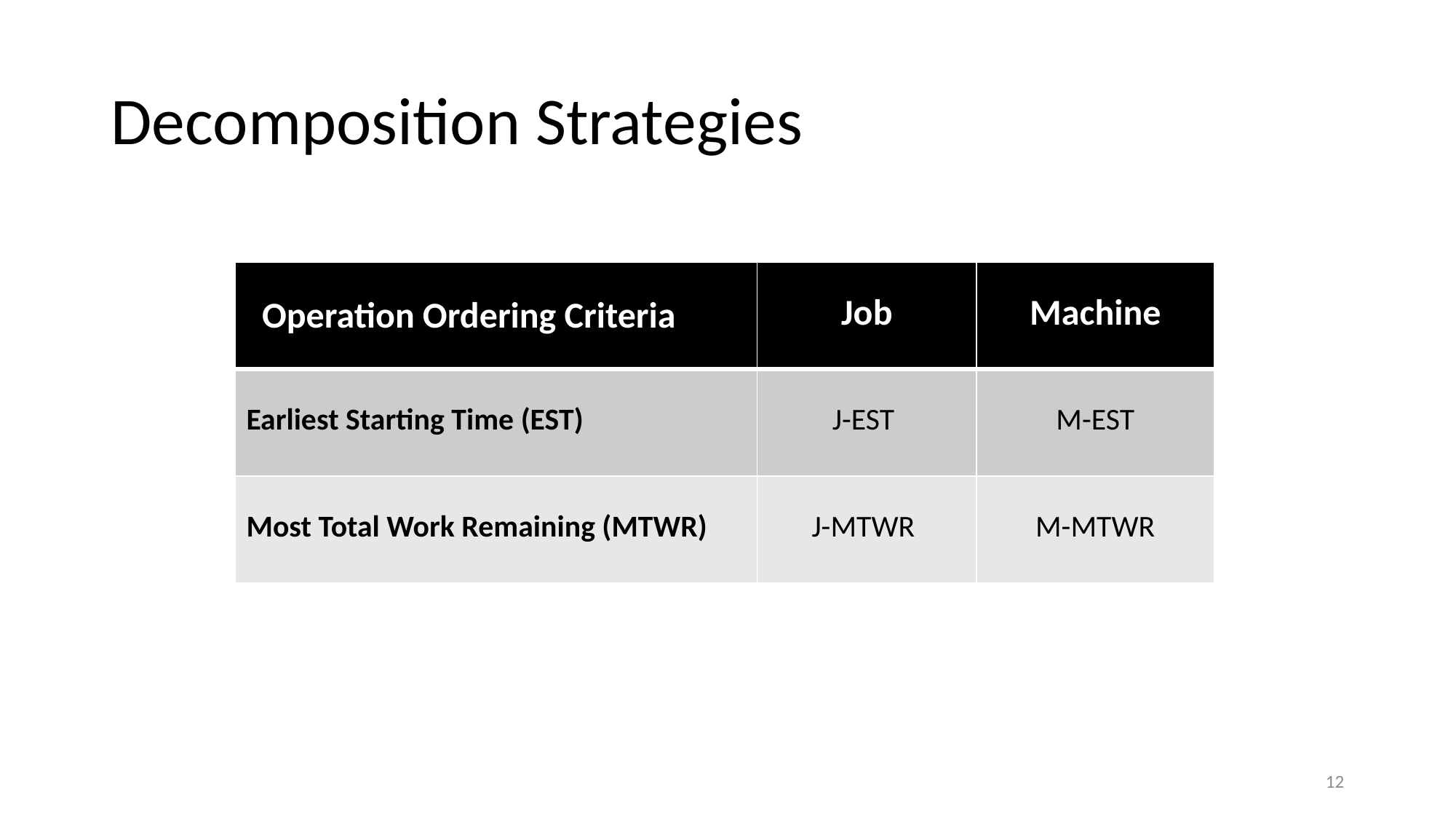

# Decomposition Strategies
|  | Job | Machine |
| --- | --- | --- |
| Earliest Starting Time (EST) | J-EST | M-EST |
| Most Total Work Remaining (MTWR) | J-MTWR | M-MTWR |
Operation Ordering Criteria
12